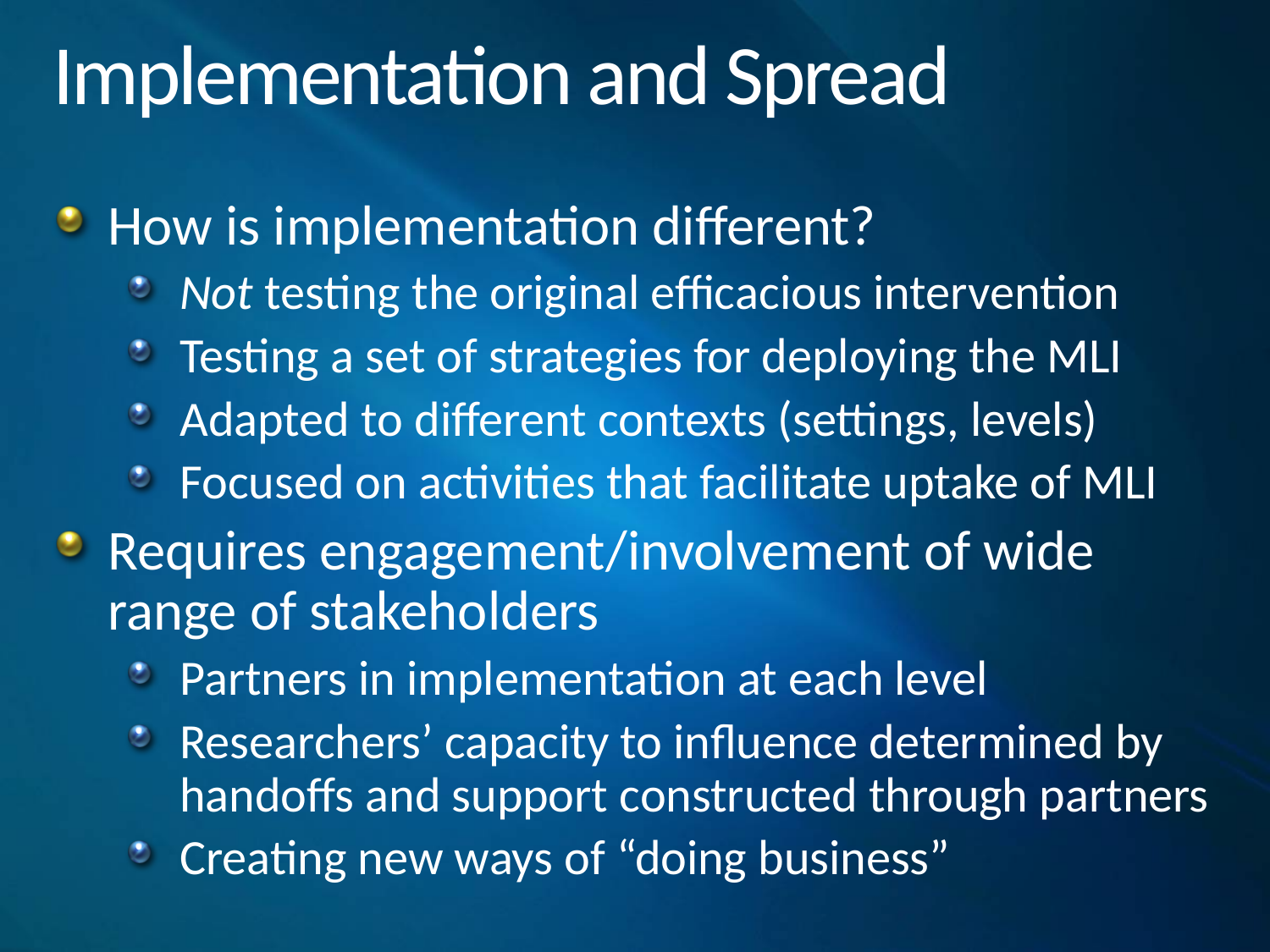

# Implementation and Spread
How is implementation different?
Not testing the original efficacious intervention
Testing a set of strategies for deploying the MLI
Adapted to different contexts (settings, levels)
Focused on activities that facilitate uptake of MLI
Requires engagement/involvement of wide range of stakeholders
Partners in implementation at each level
Researchers’ capacity to influence determined by handoffs and support constructed through partners
Creating new ways of “doing business”